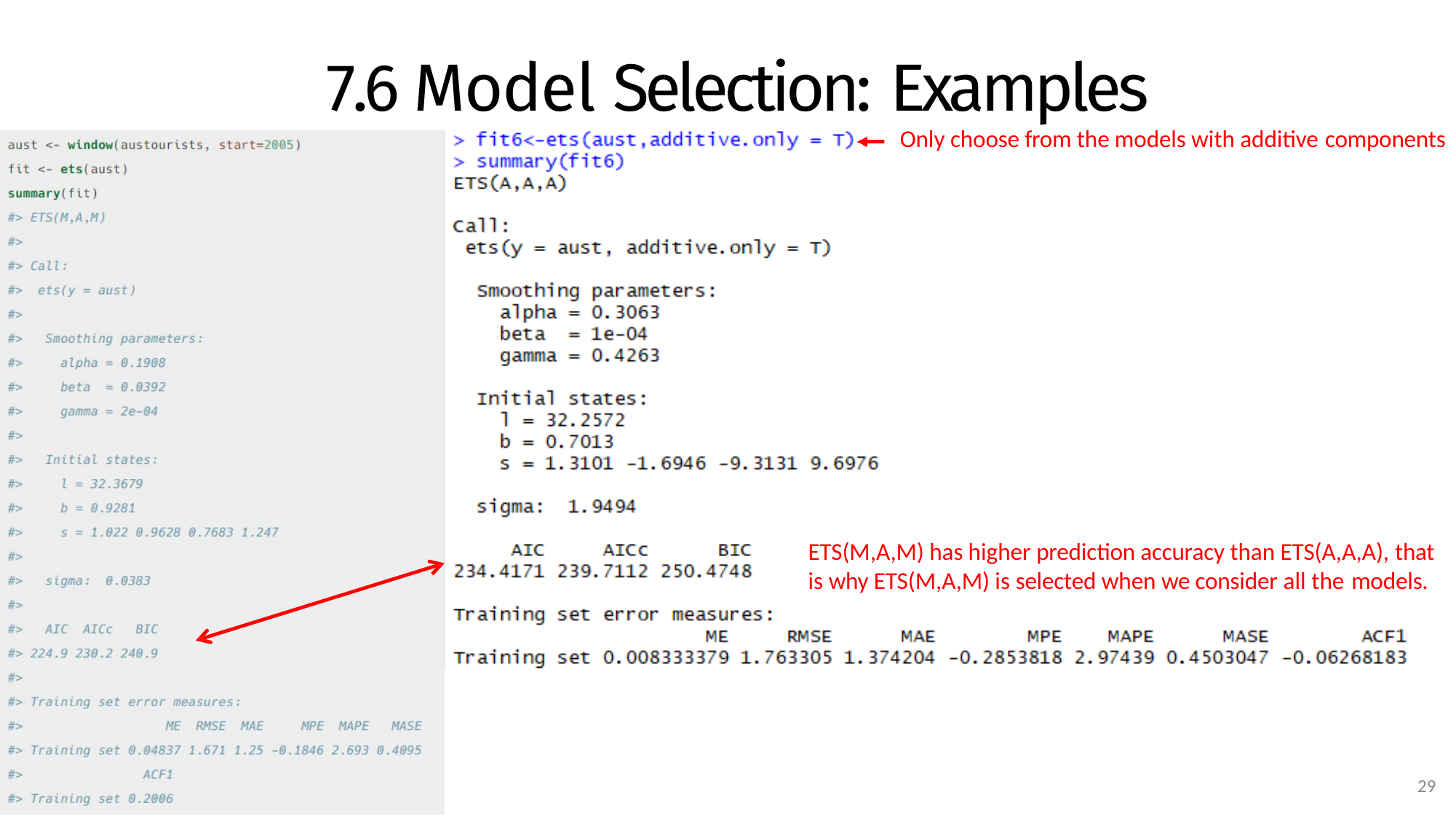

# 7.6 Model Selection: Examples
Only choose from the models with additive components

ETS(M,A,M) has higher prediction accuracy than ETS(A,A,A), that  is why ETS(M,A,M) is selected when we consider all the models.
29